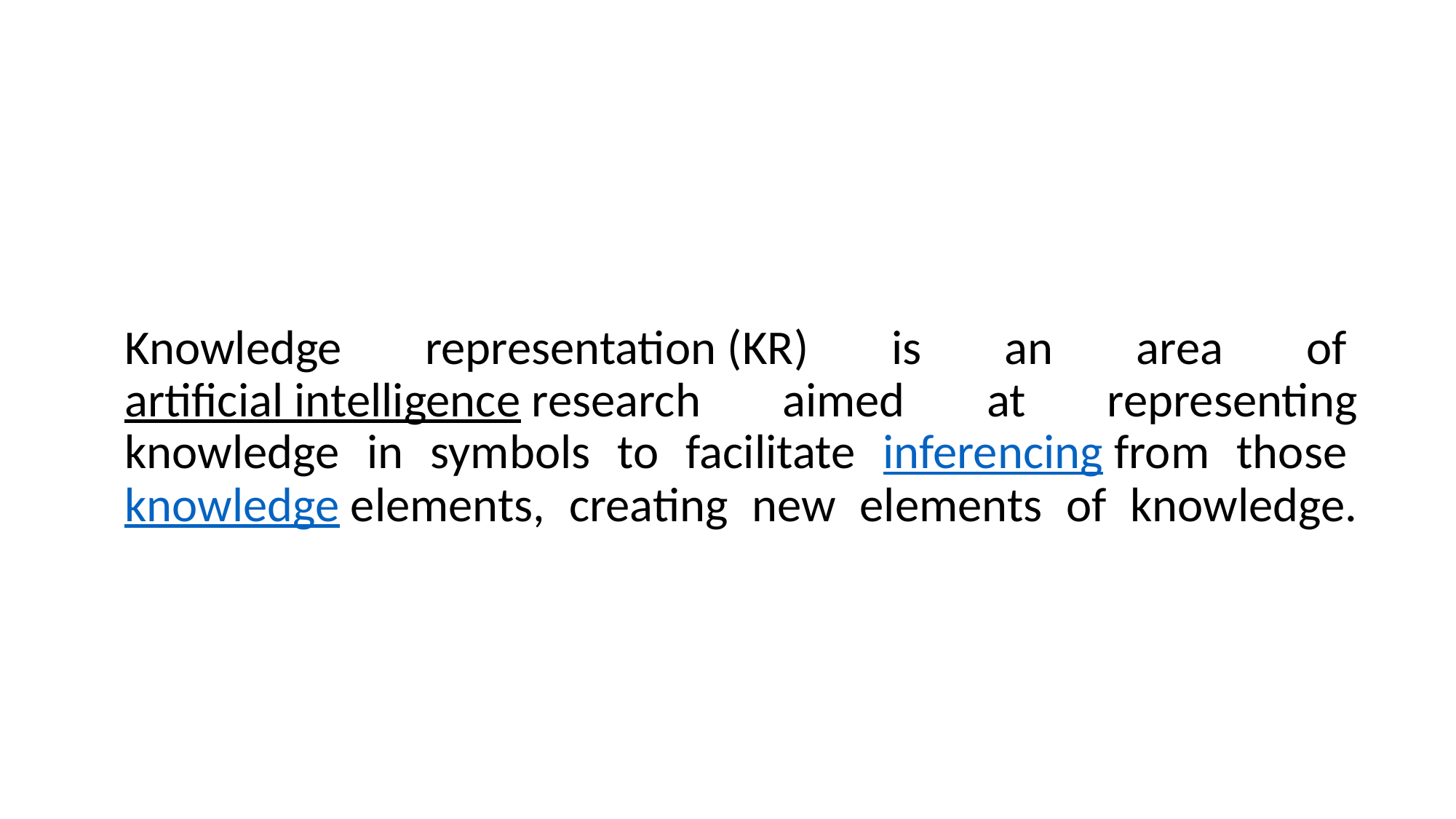

# Knowledge representation (KR) is an area of artificial intelligence research aimed at representing knowledge in symbols to facilitate inferencing from those knowledge elements, creating new elements of knowledge.